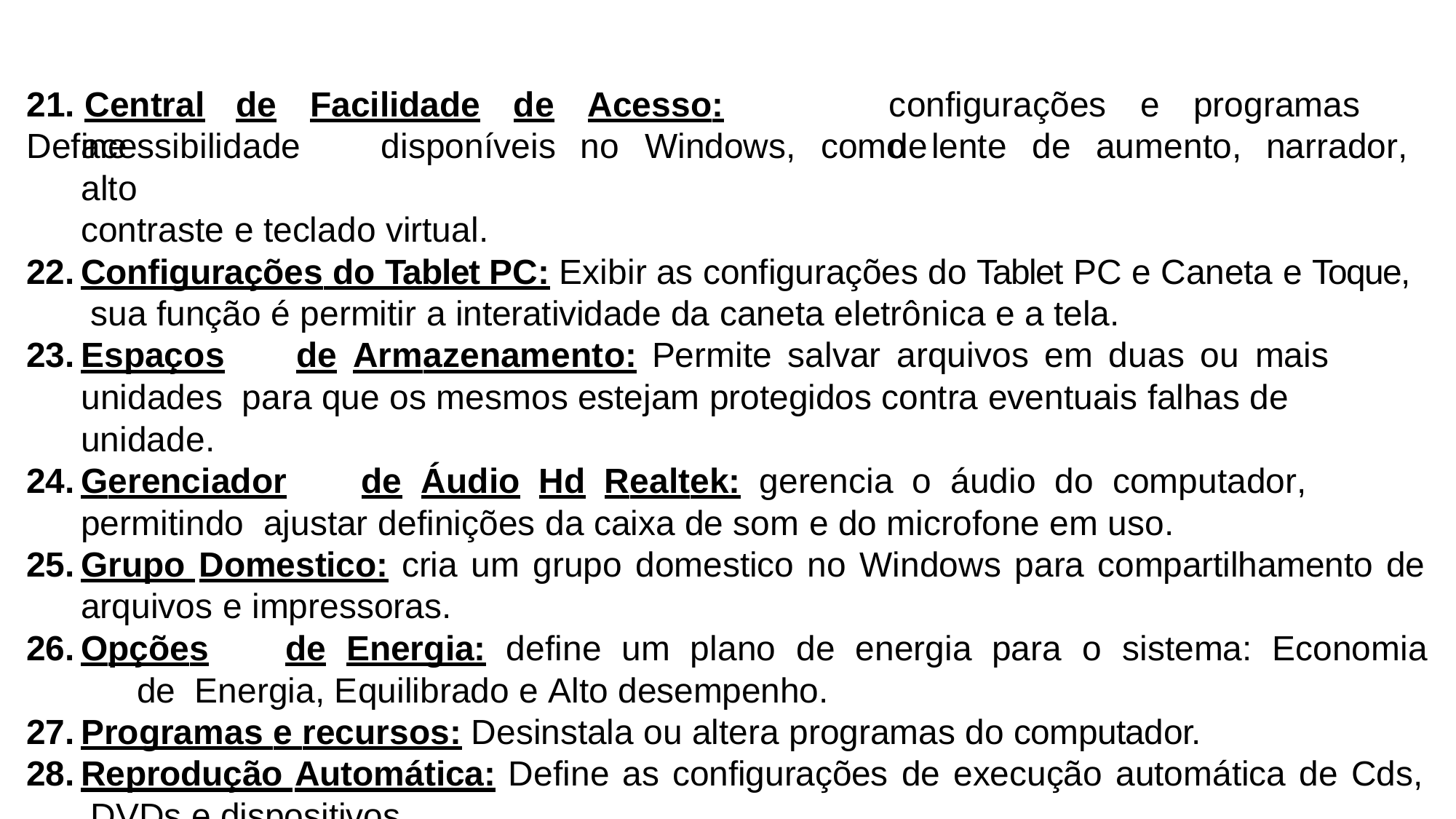

21. Central	de	Facilidade	de	Acesso:	Define
configurações	e	programas	de
acessibilidade	disponíveis	no	Windows,	como	lente	de	aumento,	narrador,	alto
contraste e teclado virtual.
Configurações do Tablet PC: Exibir as configurações do Tablet PC e Caneta e Toque,  sua função é permitir a interatividade da caneta eletrônica e a tela.
Espaços	de	Armazenamento:	Permite	salvar	arquivos	em	duas	ou	mais	unidades  para que os mesmos estejam protegidos contra eventuais falhas de unidade.
Gerenciador	de	Áudio	Hd	Realtek:	gerencia	o	áudio	do	computador,	permitindo  ajustar definições da caixa de som e do microfone em uso.
Grupo Domestico: cria um grupo domestico no Windows para compartilhamento de
arquivos e impressoras.
Opções	de	Energia:	define	um	plano	de	energia	para	o	sistema:	Economia	de  Energia, Equilibrado e Alto desempenho.
Programas e recursos: Desinstala ou altera programas do computador.
Reprodução Automática: Define as configurações de execução automática de Cds,  DVDs e dispositivos.
Teclado: define o padrão e o layout do teclado utilizado pelo documento ativo